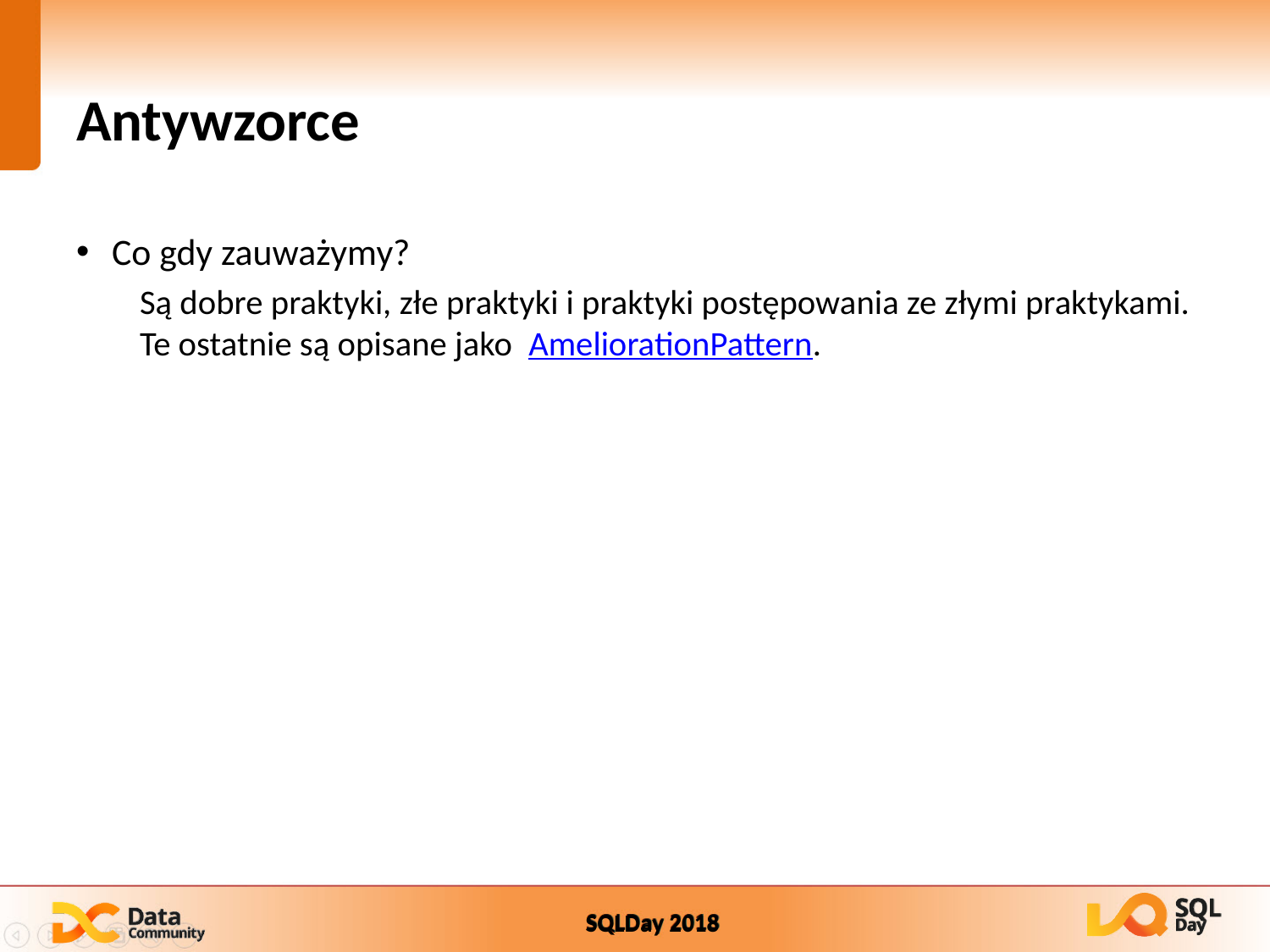

# Antywzorce
Co gdy zauważymy?
Są dobre praktyki, złe praktyki i praktyki postępowania ze złymi praktykami. Te ostatnie są opisane jako  AmeliorationPattern.